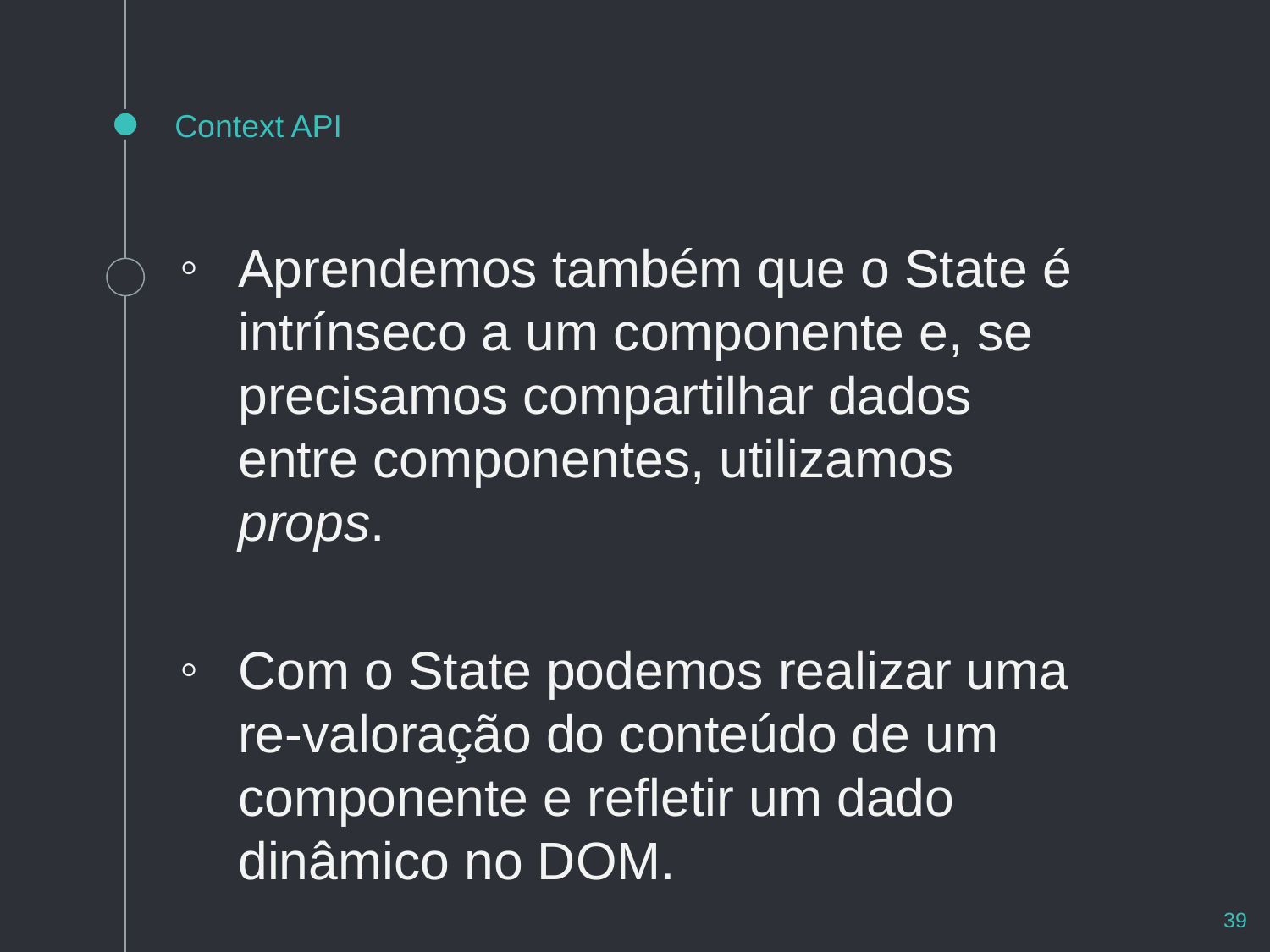

# Context API
Aprendemos também que o State é intrínseco a um componente e, se precisamos compartilhar dados entre componentes, utilizamos props.

Com o State podemos realizar uma re-valoração do conteúdo de um componente e refletir um dado dinâmico no DOM.
39